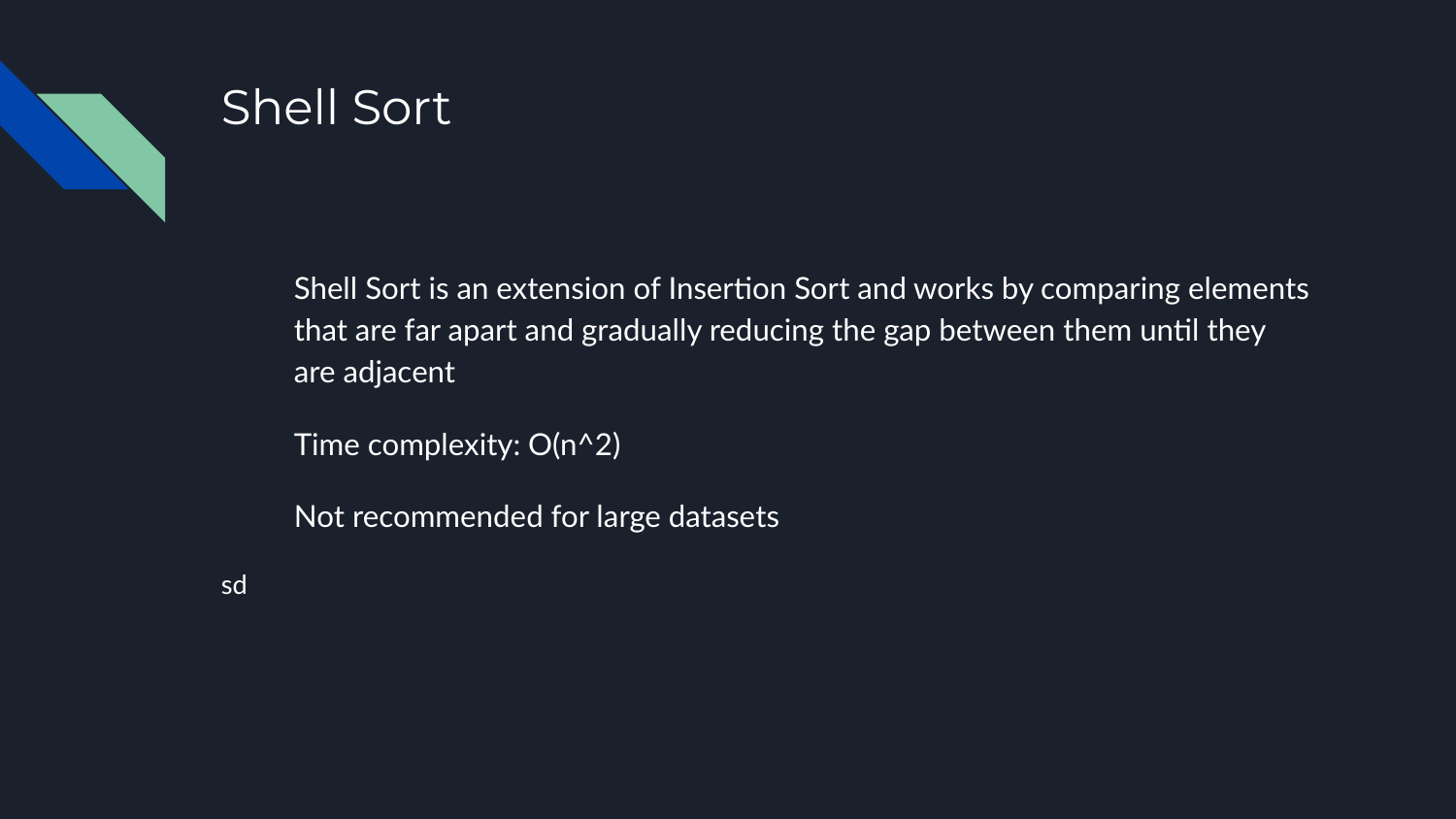

# Shell Sort
Shell Sort is an extension of Insertion Sort and works by comparing elements that are far apart and gradually reducing the gap between them until they are adjacent
Time complexity: O(n^2)
Not recommended for large datasets
sd